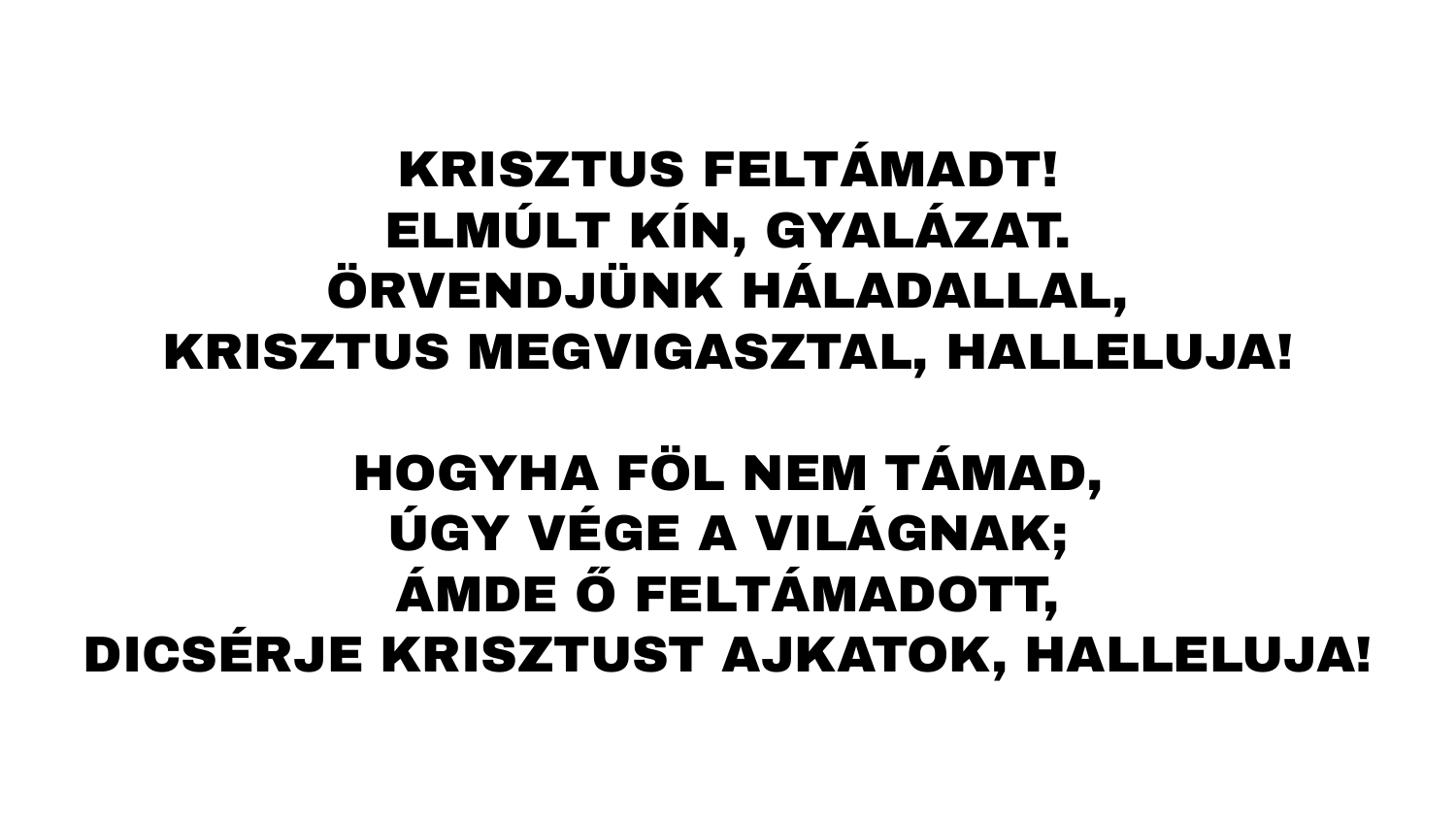

KRISZTUS FELTÁMADT!
ELMÚLT KÍN, GYALÁZAT.
ÖRVENDJÜNK HÁLADALLAL,
KRISZTUS MEGVIGASZTAL, HALLELUJA!

HOGYHA FÖL NEM TÁMAD,
ÚGY VÉGE A VILÁGNAK;
ÁMDE Ő FELTÁMADOTT,
DICSÉRJE KRISZTUST AJKATOK, HALLELUJA!